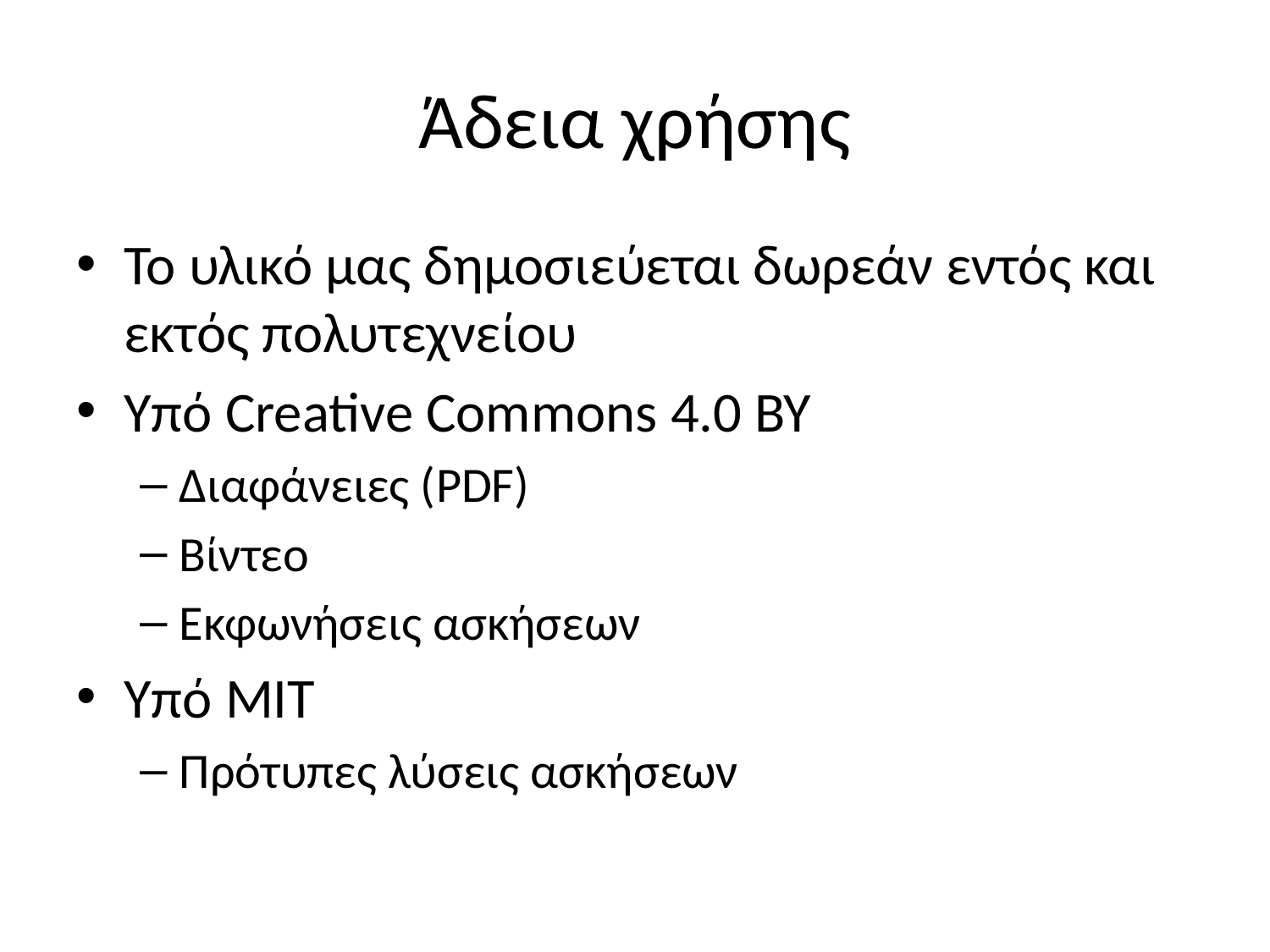

# Άδεια χρήσης
Το υλικό μας δημοσιεύεται δωρεάν εντός και εκτός πολυτεχνείου
Υπό Creative Commons 4.0 BY
Διαφάνειες (PDF)
Βίντεο
Εκφωνήσεις ασκήσεων
Υπό MIT
Πρότυπες λύσεις ασκήσεων